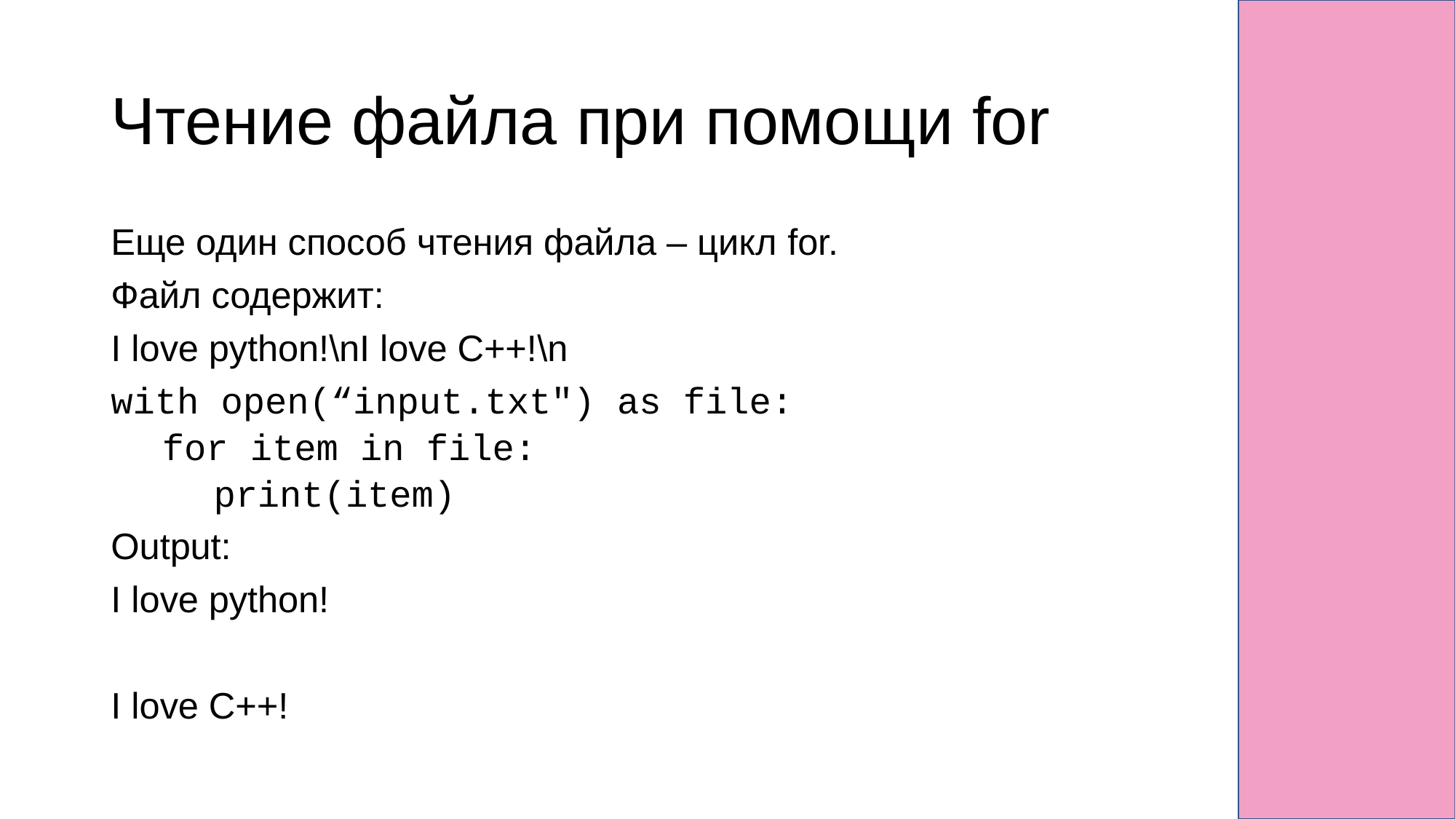

# Чтение файла при помощи for
Еще один способ чтения файла – цикл for.
Файл содержит:
I love python!\nI love C++!\n
with open(“input.txt") as file:
for item in file:
print(item)
Output:
I love python!

I love C++!